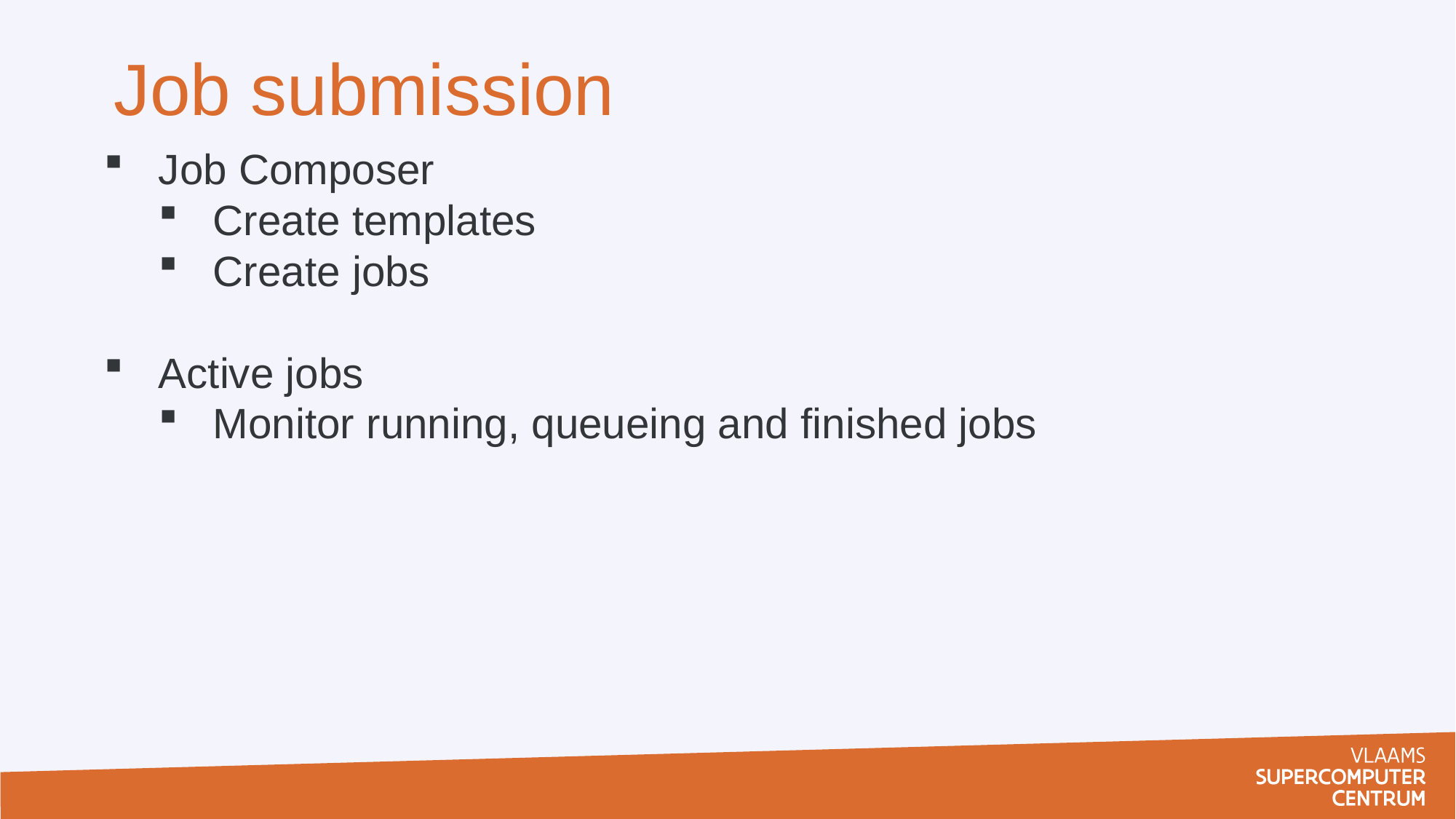

Job submission
Job Composer
Create templates
Create jobs

Active jobs
Monitor running, queueing and finished jobs